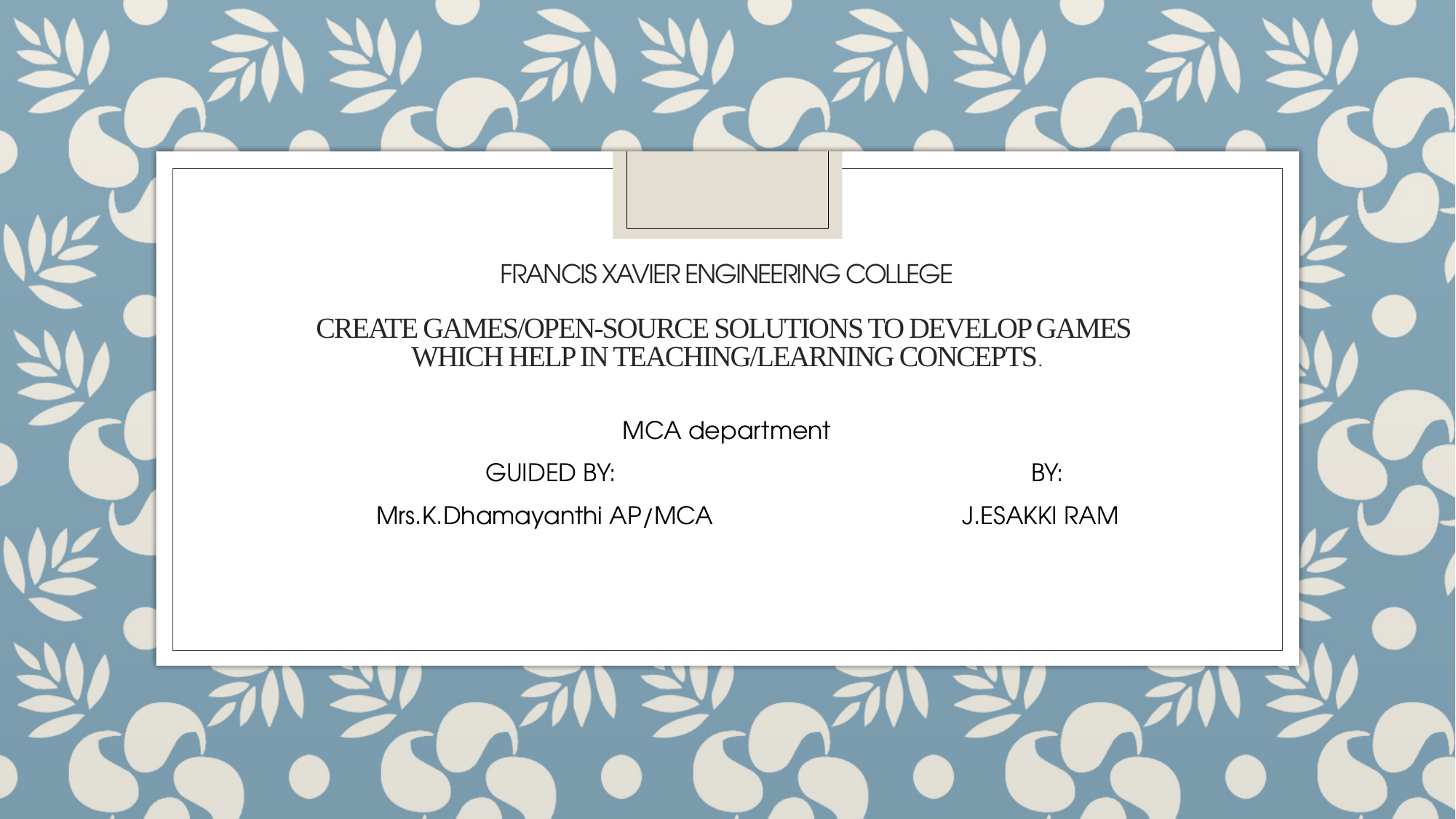

# Francis Xavier Engineering College Create games/open-source solutions to develop games which help in teaching/learning concepts.
MCA department
                   	GUIDED BY:				BY:
	Mrs.K.Dhamayanthi AP/MCA		      J.ESAKKI RAM